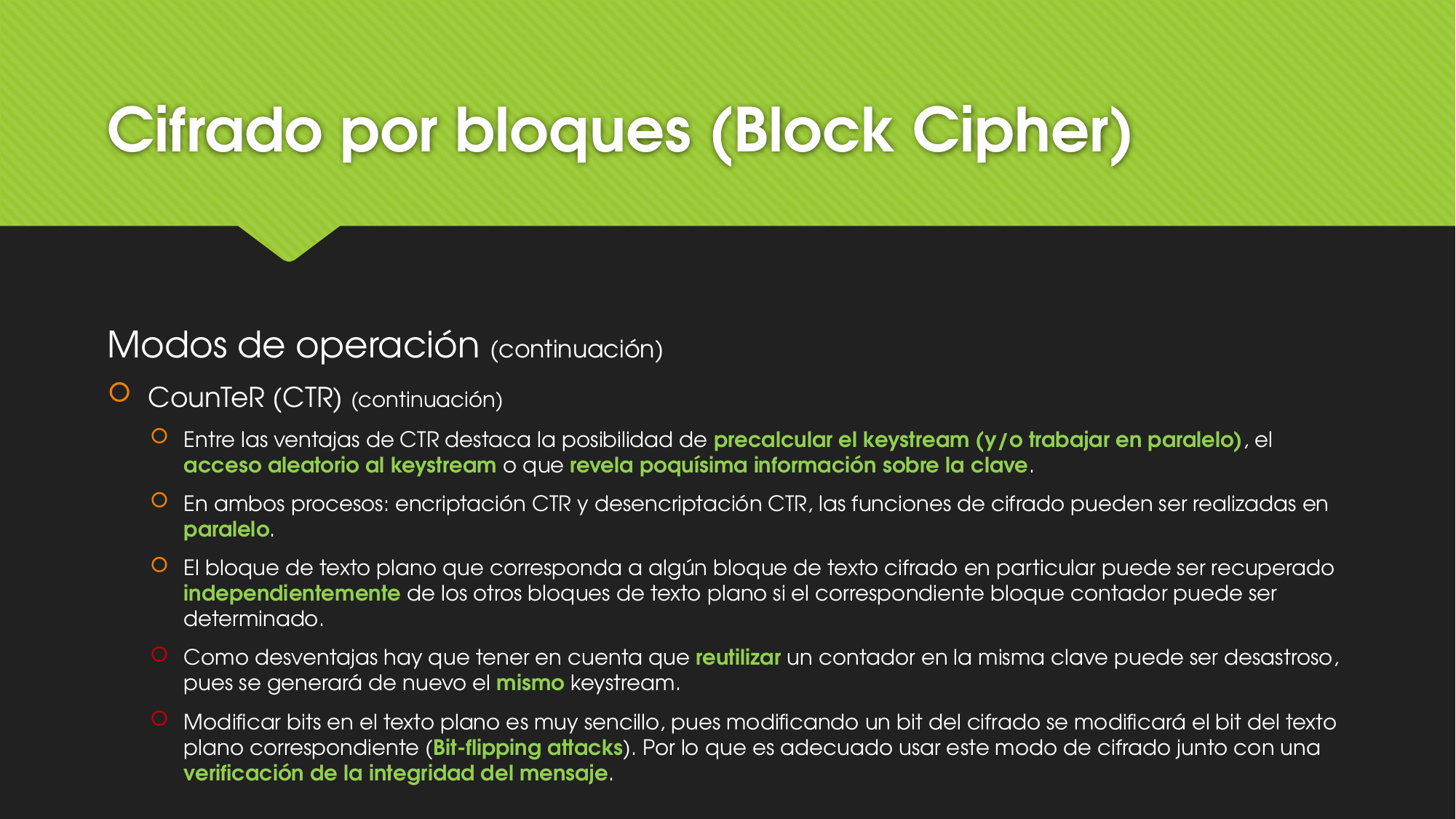

# Cifrado por bloques (Block Cipher)
Modos de operación (continuación)
CounTeR (CTR) (continuación)
Entre las ventajas de CTR destaca la posibilidad de precalcular el keystream (y/o trabajar en paralelo), el acceso aleatorio al keystream o que revela poquísima información sobre la clave.
En ambos procesos: encriptación CTR y desencriptación CTR, las funciones de cifrado pueden ser realizadas en paralelo.
El bloque de texto plano que corresponda a algún bloque de texto cifrado en particular puede ser recuperado independientemente de los otros bloques de texto plano si el correspondiente bloque contador puede ser determinado.
Como desventajas hay que tener en cuenta que reutilizar un contador en la misma clave puede ser desastroso, pues se generará de nuevo el mismo keystream.
Modificar bits en el texto plano es muy sencillo, pues modificando un bit del cifrado se modificará el bit del texto plano correspondiente (Bit-flipping attacks). Por lo que es adecuado usar este modo de cifrado junto con una verificación de la integridad del mensaje.